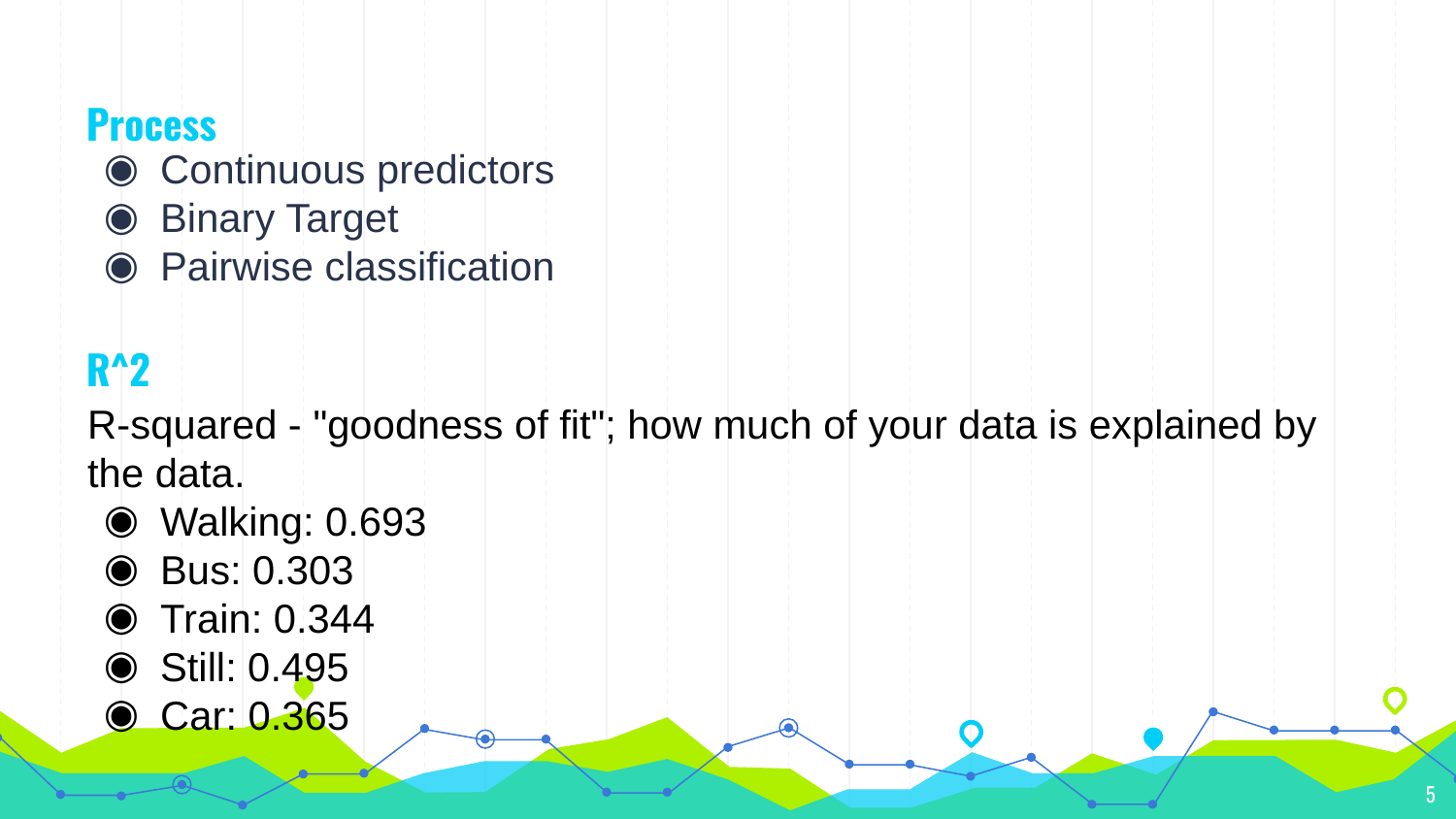

# Process
Continuous predictors
Binary Target
Pairwise classification

R^2
R-squared - "goodness of fit"; how much of your data is explained by the data.
Walking: 0.693
Bus: 0.303
Train: 0.344
Still: 0.495
Car: 0.365
5